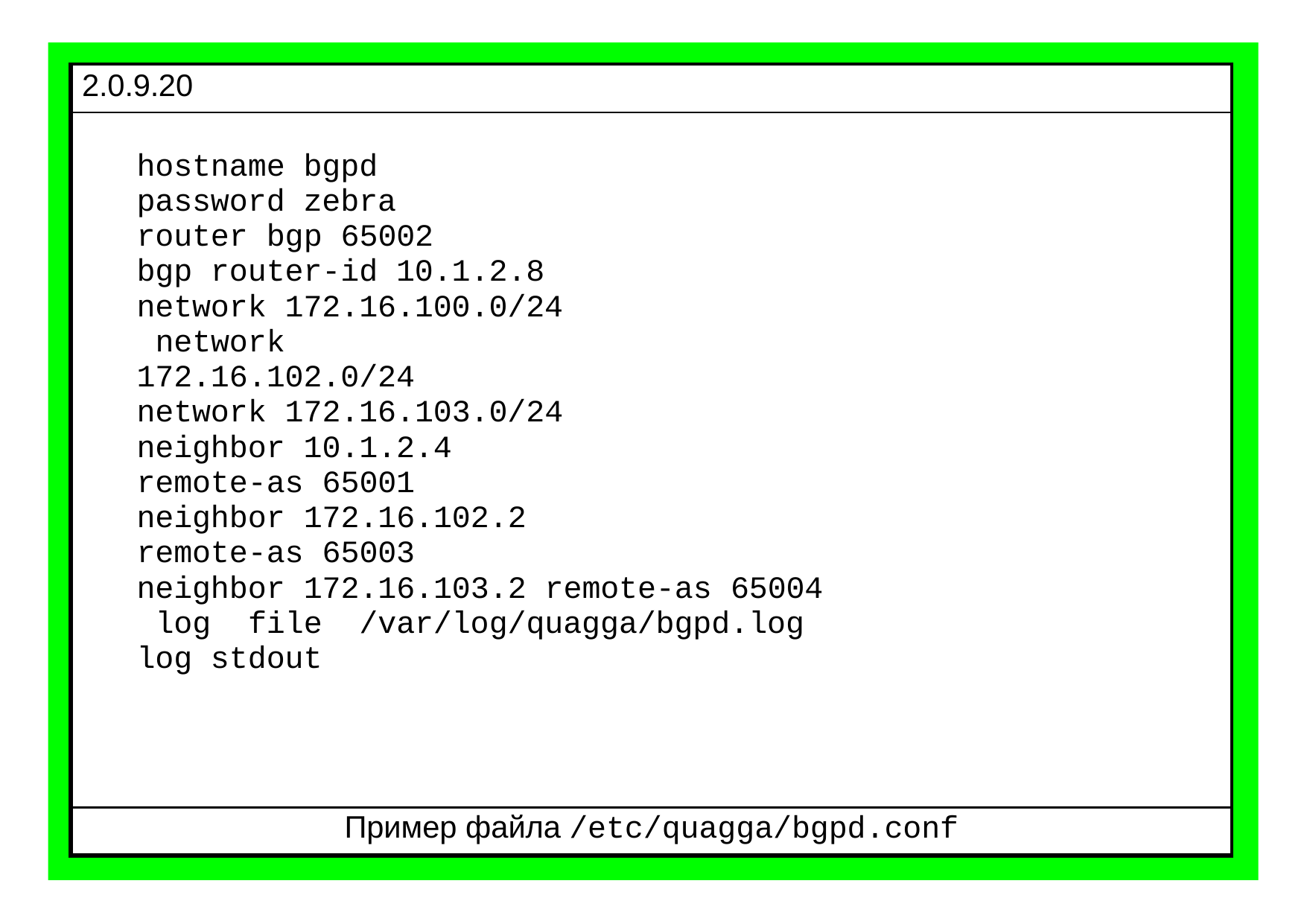

| 2.0.9.20 |
| --- |
| hostname bgpd password zebra router bgp 65002 bgp router-id 10.1.2.8 network 172.16.100.0/24 network 172.16.102.0/24 network 172.16.103.0/24 neighbor 10.1.2.4 remote-as 65001 neighbor 172.16.102.2 remote-as 65003 neighbor 172.16.103.2 remote-as 65004 log file /var/log/quagga/bgpd.log log stdout |
| Пример файла /etc/quagga/bgpd.conf |